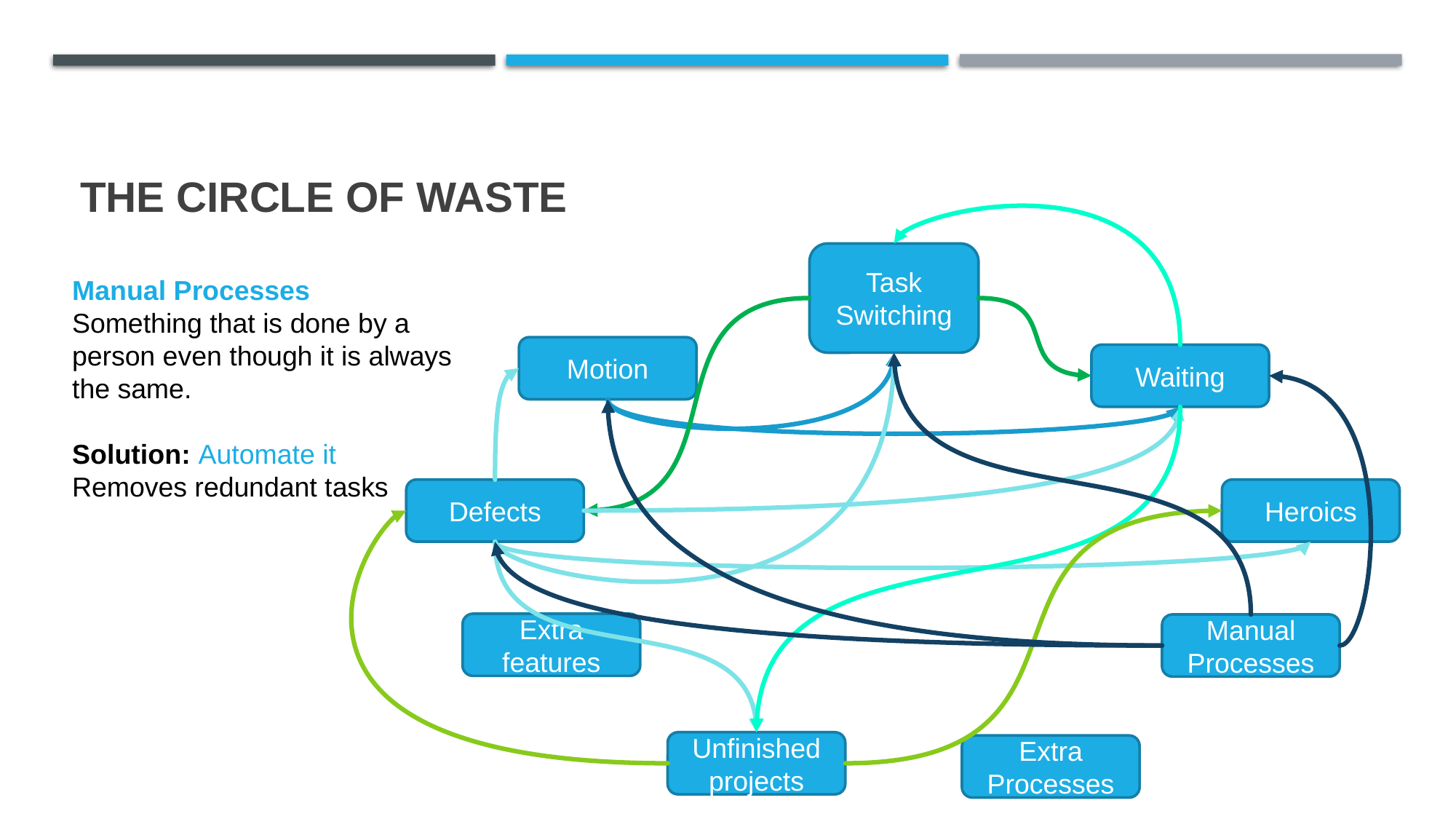

# The circle of waste
Task Switching
Manual Processes
Something that is done by a person even though it is always the same.
Solution: Automate it
Removes redundant tasks
Motion
Waiting
Defects
Heroics
Extra features
Manual Processes
Unfinished projects
Extra Processes